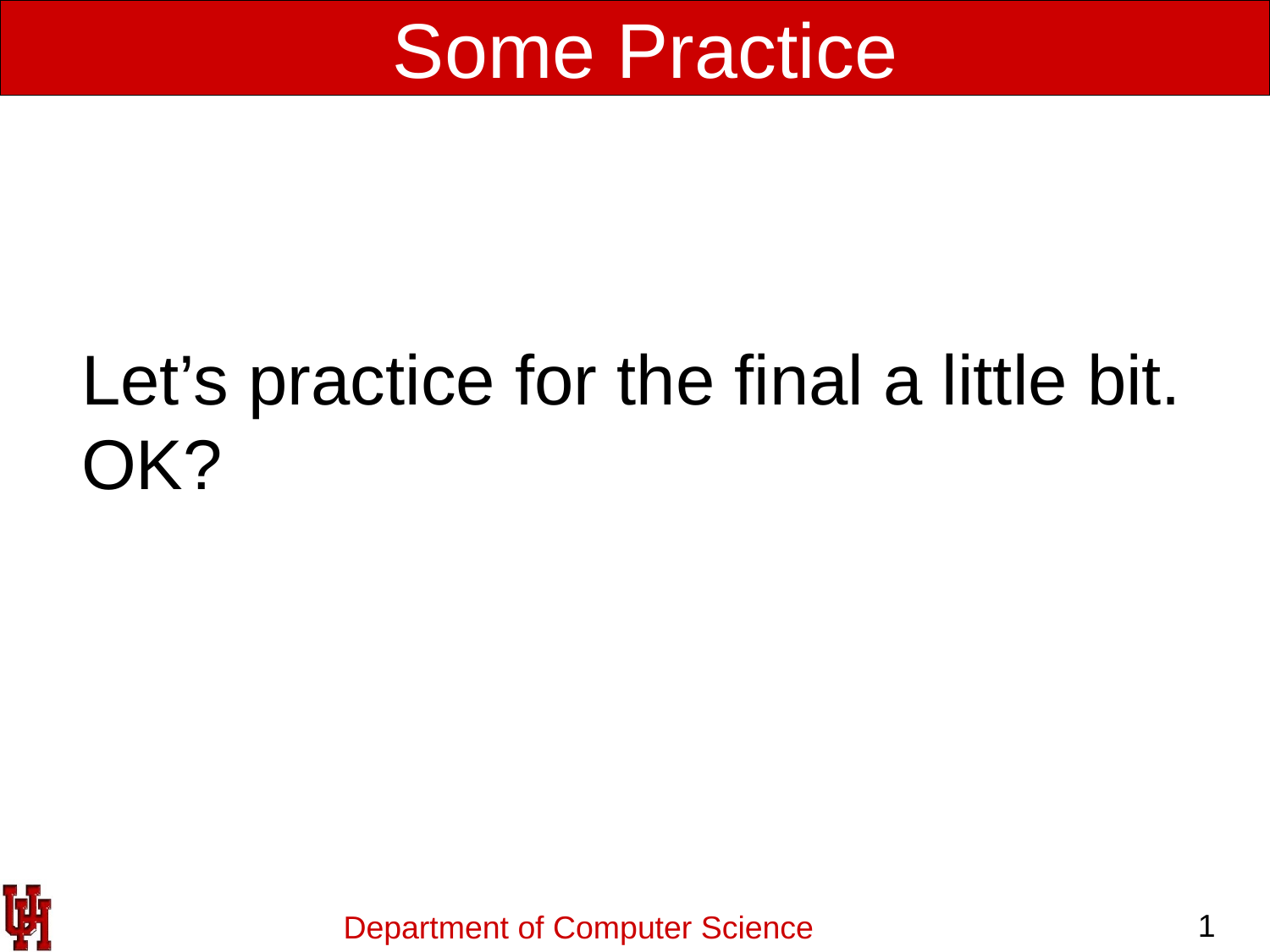

Some Practice
Let’s practice for the final a little bit.
OK?